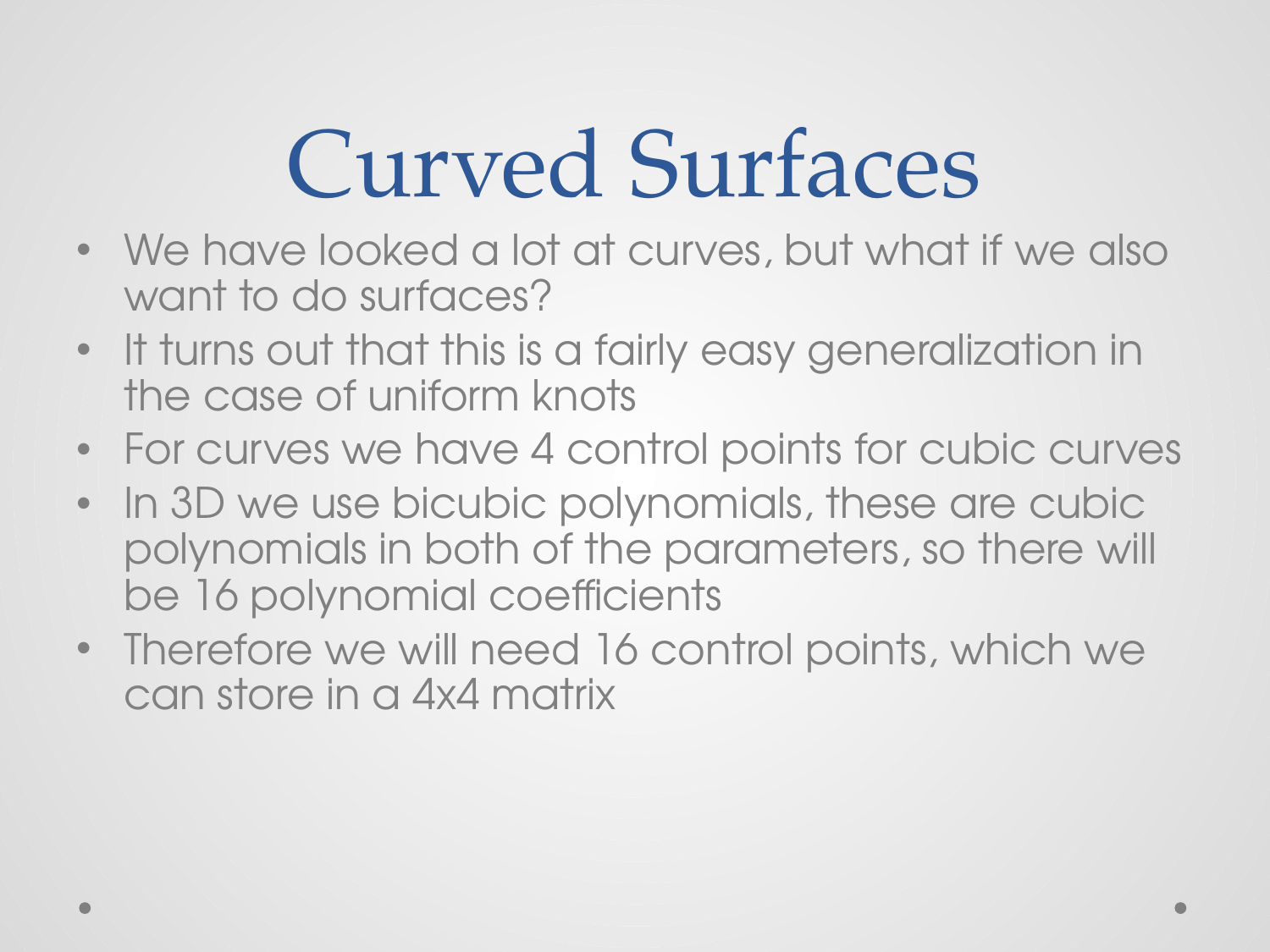

# Curved Surfaces
We have looked a lot at curves, but what if we also want to do surfaces?
It turns out that this is a fairly easy generalization in the case of uniform knots
For curves we have 4 control points for cubic curves
In 3D we use bicubic polynomials, these are cubic polynomials in both of the parameters, so there will be 16 polynomial coefficients
Therefore we will need 16 control points, which we can store in a 4x4 matrix